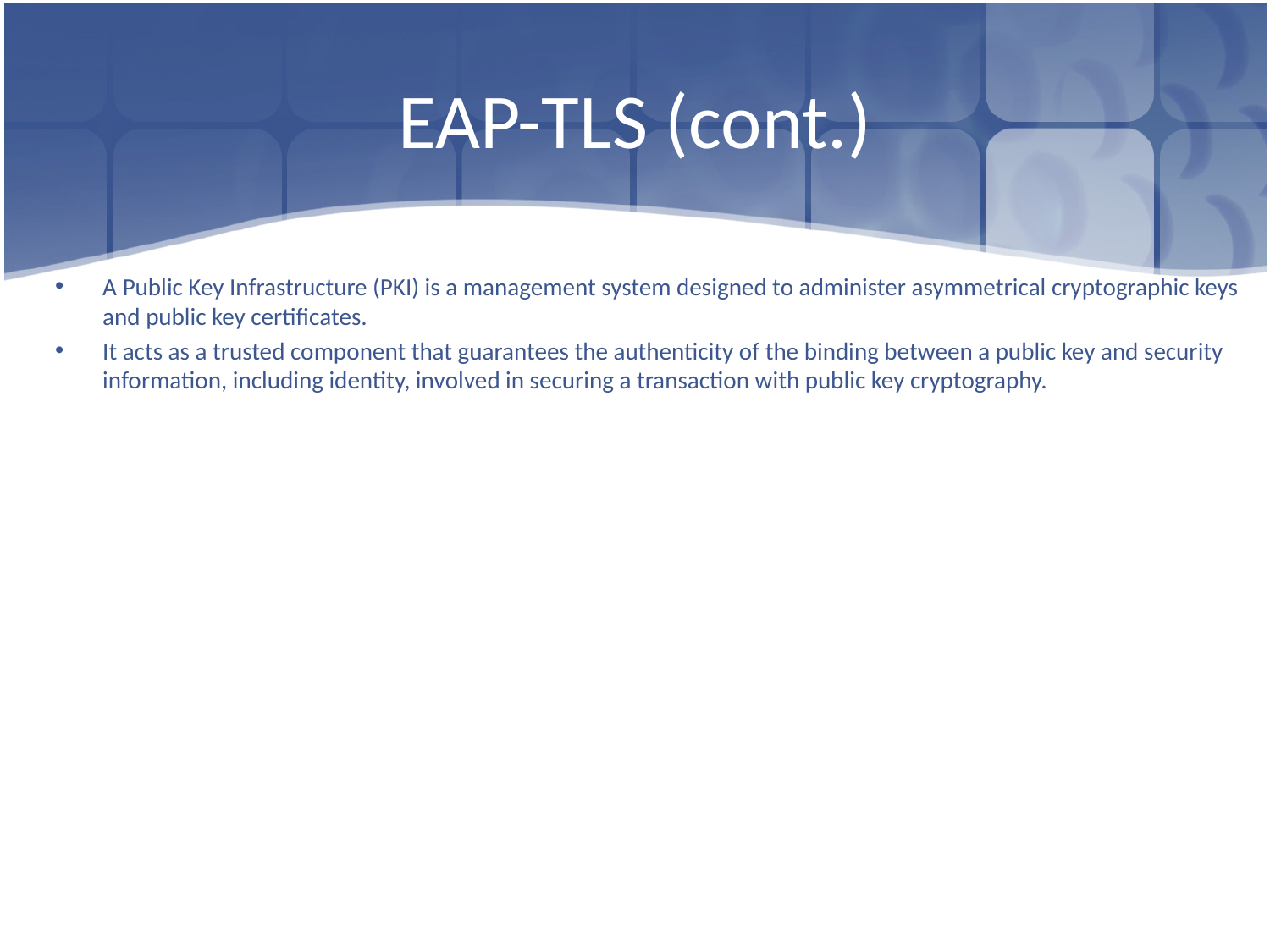

# EAP-TLS (cont.)
A Public Key Infrastructure (PKI) is a management system designed to administer asymmetrical cryptographic keys and public key certificates.
It acts as a trusted component that guarantees the authenticity of the binding between a public key and security information, including identity, involved in securing a transaction with public key cryptography.